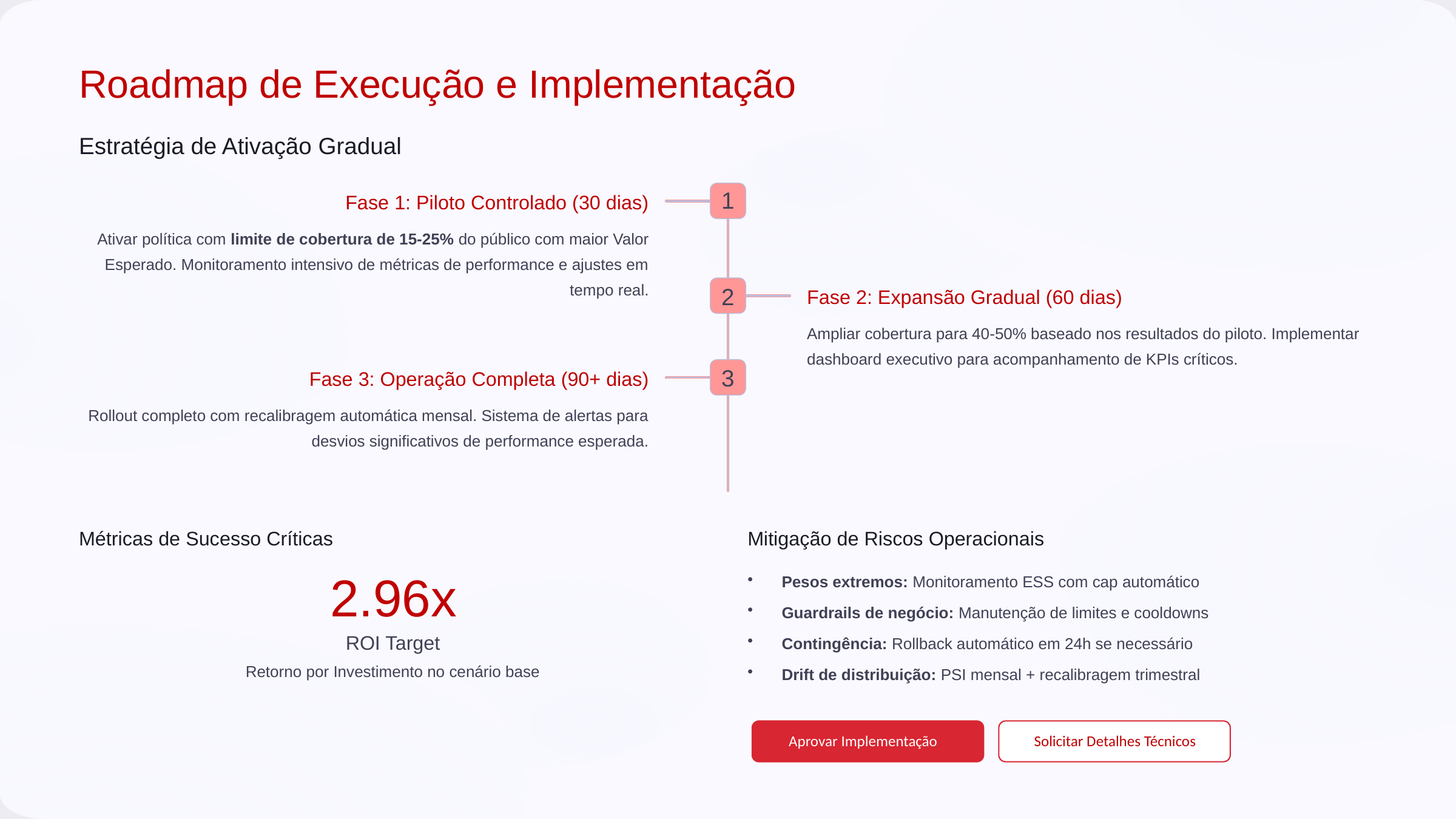

Roadmap de Execução e Implementação
Estratégia de Ativação Gradual

Fase 1: Piloto Controlado (30 dias)
1

Ativar política com limite de cobertura de 15-25% do público com maior Valor Esperado. Monitoramento intensivo de métricas de performance e ajustes em tempo real.

Fase 2: Expansão Gradual (60 dias)
2

Ampliar cobertura para 40-50% baseado nos resultados do piloto. Implementar dashboard executivo para acompanhamento de KPIs críticos.

Fase 3: Operação Completa (90+ dias)
3

Rollout completo com recalibragem automática mensal. Sistema de alertas para desvios significativos de performance esperada.
Métricas de Sucesso Críticas
Mitigação de Riscos Operacionais
Pesos extremos: Monitoramento ESS com cap automático
2.96x
Guardrails de negócio: Manutenção de limites e cooldowns
Contingência: Rollback automático em 24h se necessário
ROI Target
Retorno por Investimento no cenário base
Drift de distribuição: PSI mensal + recalibragem trimestral

Solicitar Detalhes Técnicos
Aprovar Implementação